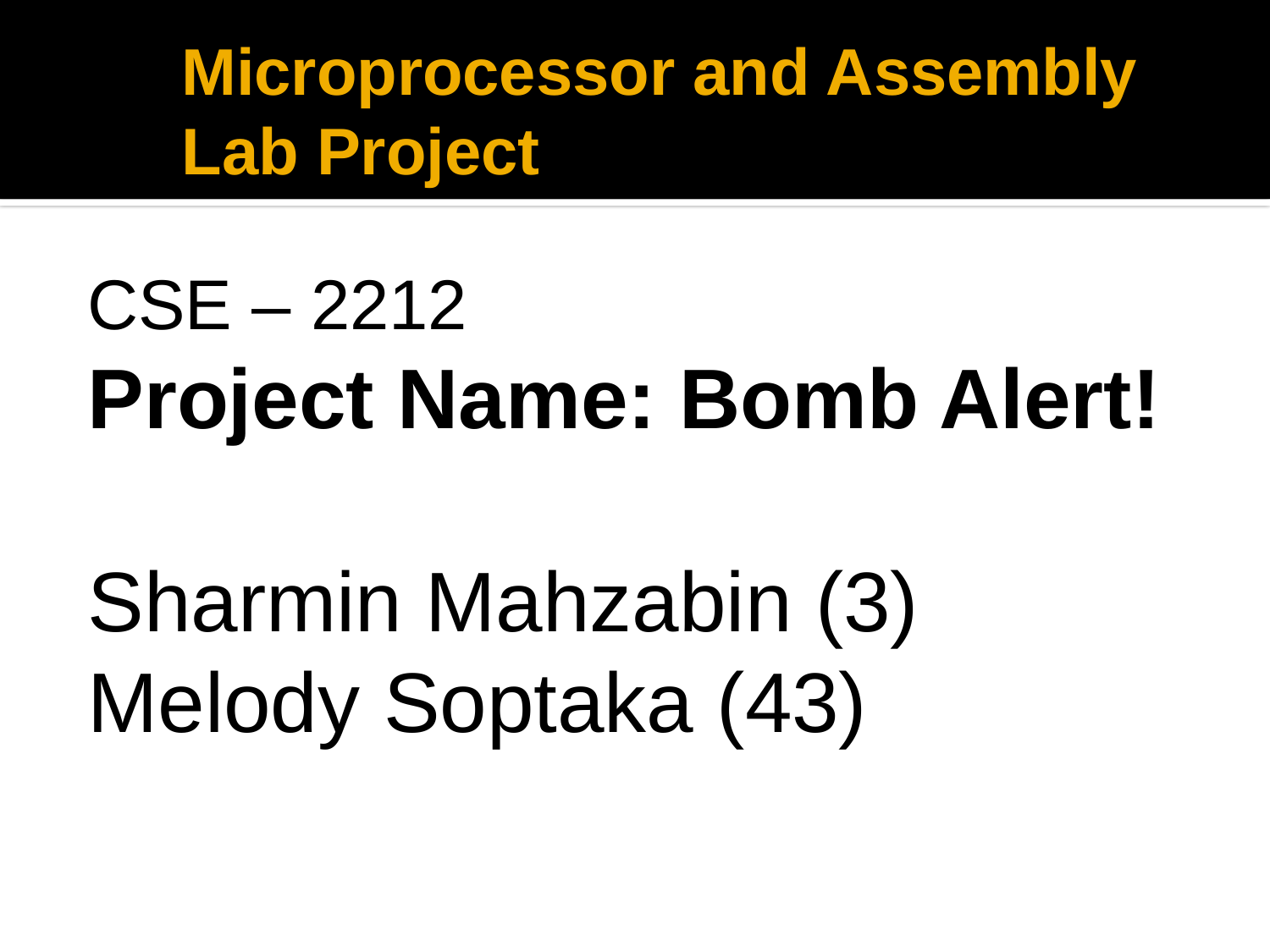

# Microprocessor and Assembly Lab Project
CSE – 2212
Project Name: Bomb Alert!

Sharmin Mahzabin (3)
Melody Soptaka (43)